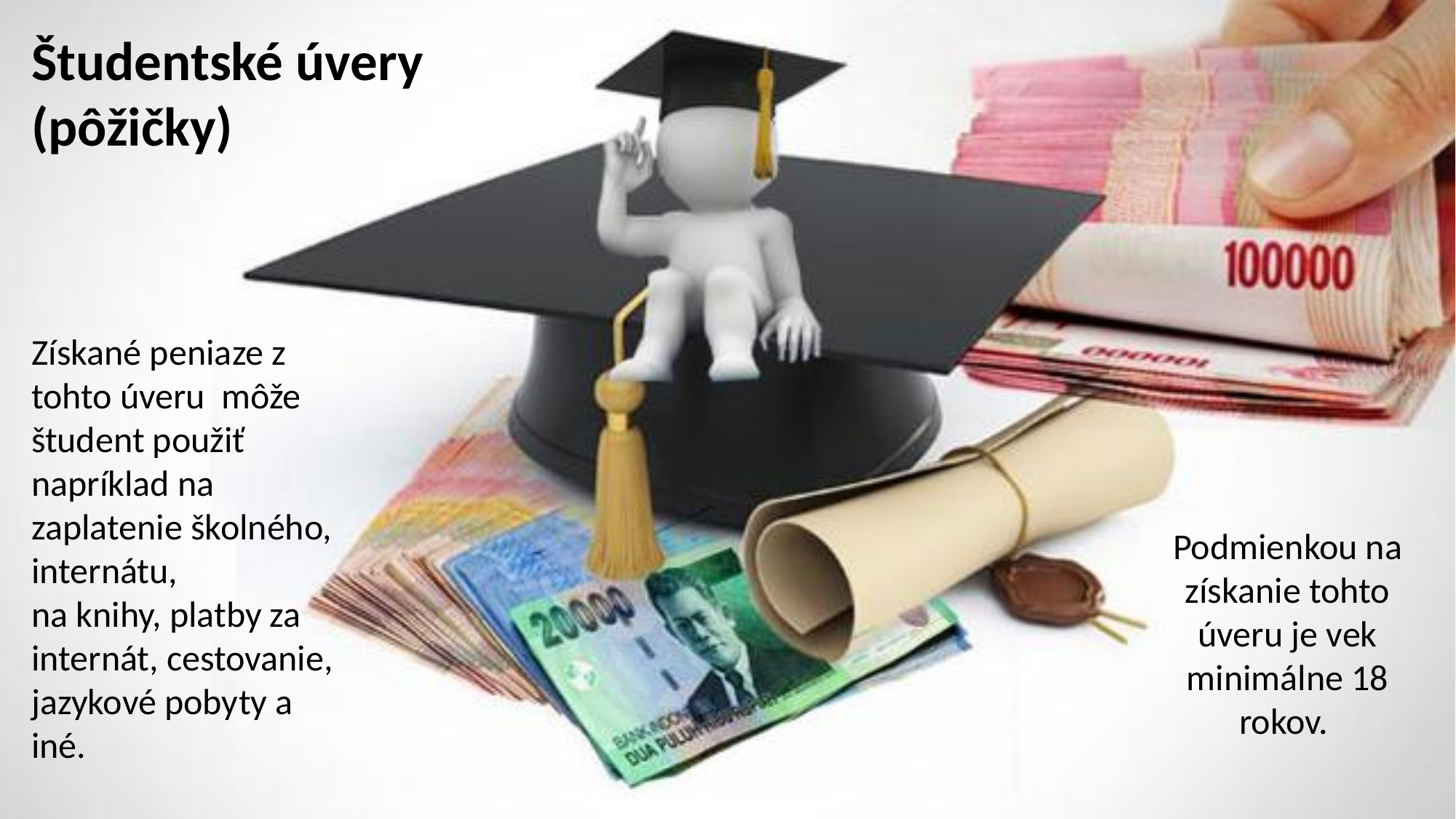

Študentské úvery (pôžičky)
Získané peniaze z tohto úveru  môže študent použiť napríklad na zaplatenie školného, internátu,
na knihy, platby za internát, cestovanie, jazykové pobyty a iné.
Podmienkou na získanie tohto úveru je vek minimálne 18 rokov.